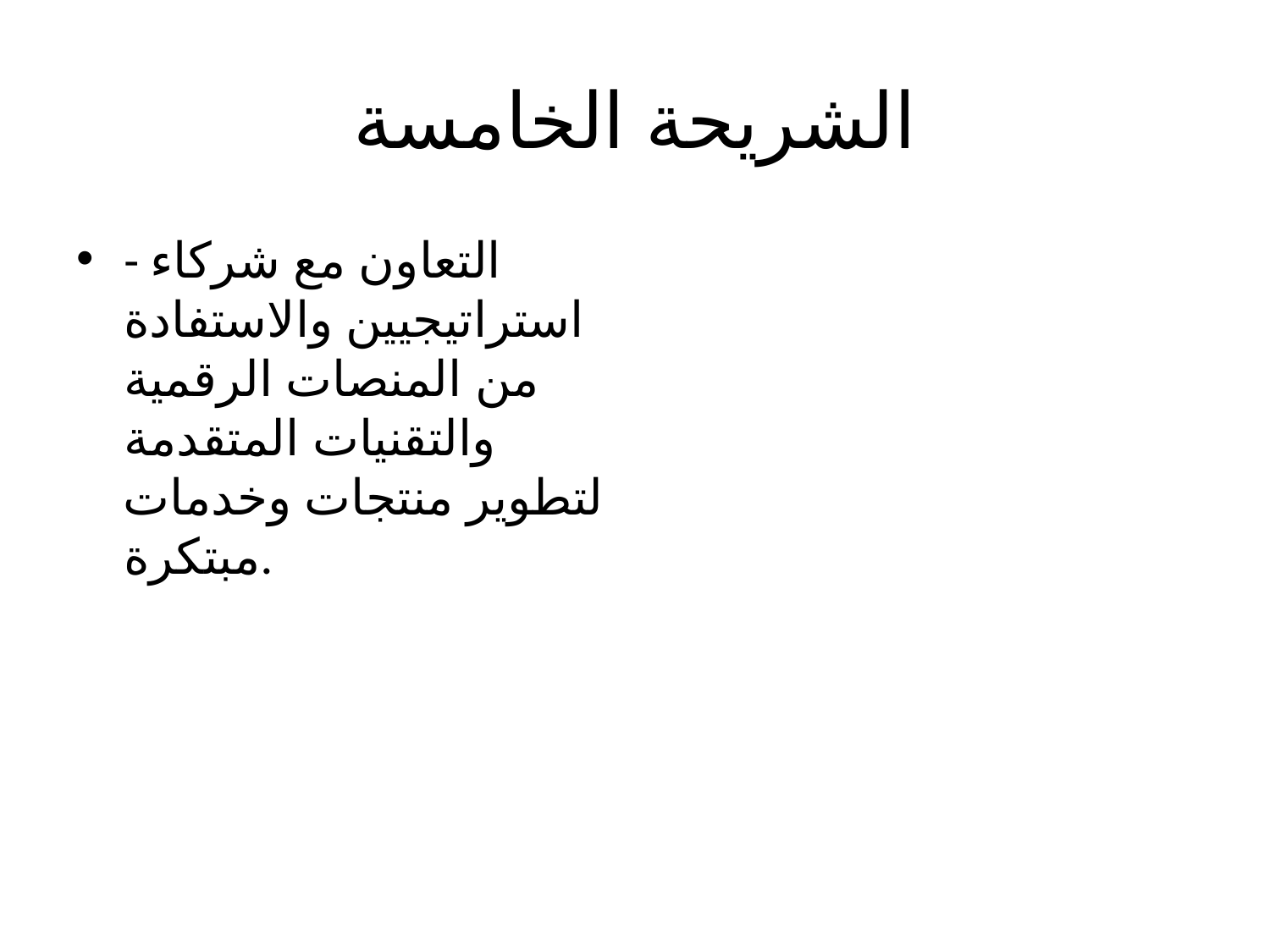

# الشريحة الخامسة
- التعاون مع شركاء استراتيجيين والاستفادة من المنصات الرقمية والتقنيات المتقدمة لتطوير منتجات وخدمات مبتكرة.